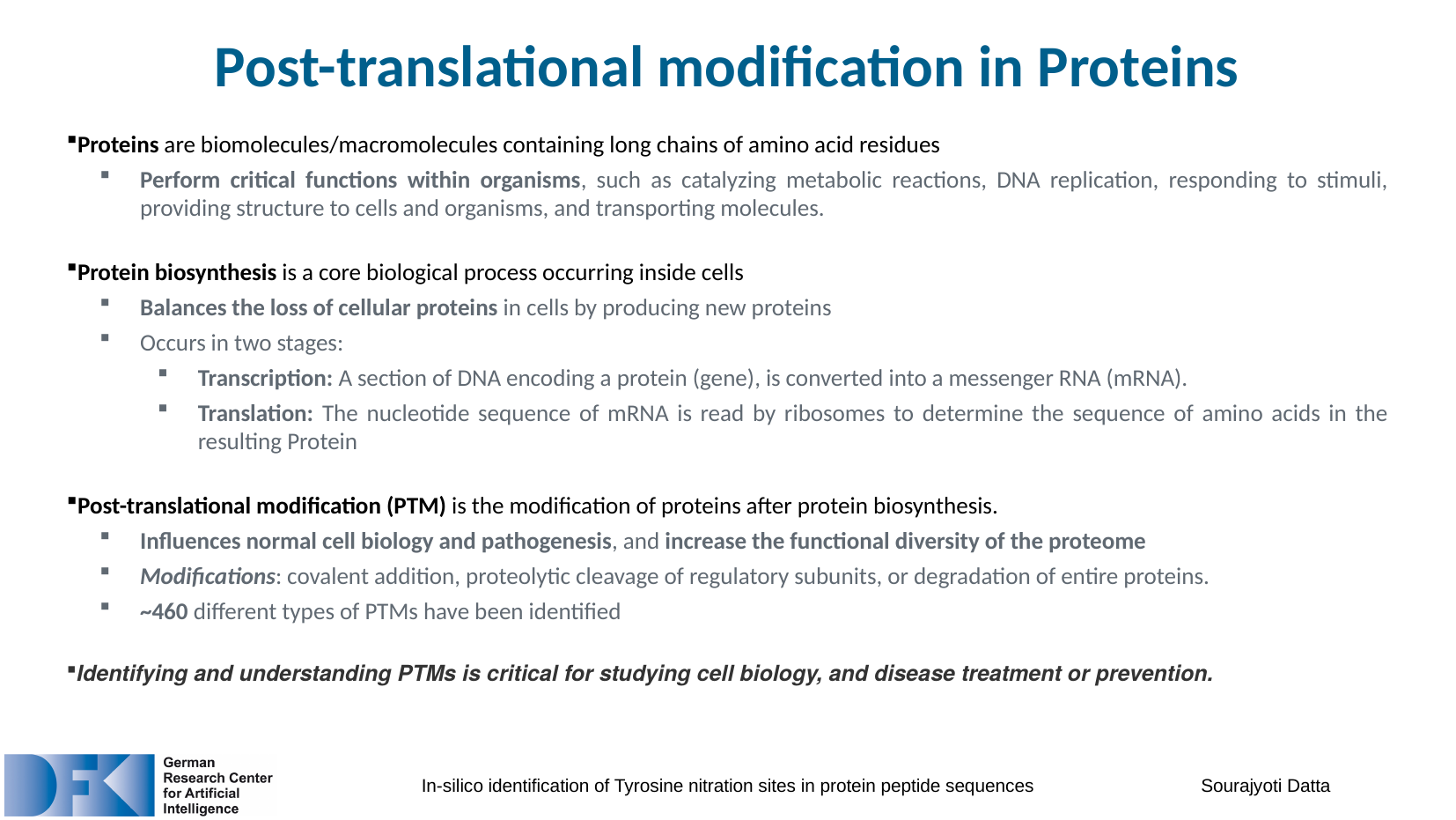

Post-translational modification in Proteins
Proteins are biomolecules/macromolecules containing long chains of amino acid residues
Perform critical functions within organisms, such as catalyzing metabolic reactions, DNA replication, responding to stimuli, providing structure to cells and organisms, and transporting molecules.

Protein biosynthesis is a core biological process occurring inside cells
Balances the loss of cellular proteins in cells by producing new proteins
Occurs in two stages:
Transcription: A section of DNA encoding a protein (gene), is converted into a messenger RNA (mRNA).
Translation: The nucleotide sequence of mRNA is read by ribosomes to determine the sequence of amino acids in the resulting Protein

Post-translational modification (PTM) is the modification of proteins after protein biosynthesis.
Influences normal cell biology and pathogenesis, and increase the functional diversity of the proteome
Modifications: covalent addition, proteolytic cleavage of regulatory subunits, or degradation of entire proteins.
~460 different types of PTMs have been identified

Identifying and understanding PTMs is critical for studying cell biology, and disease treatment or prevention.